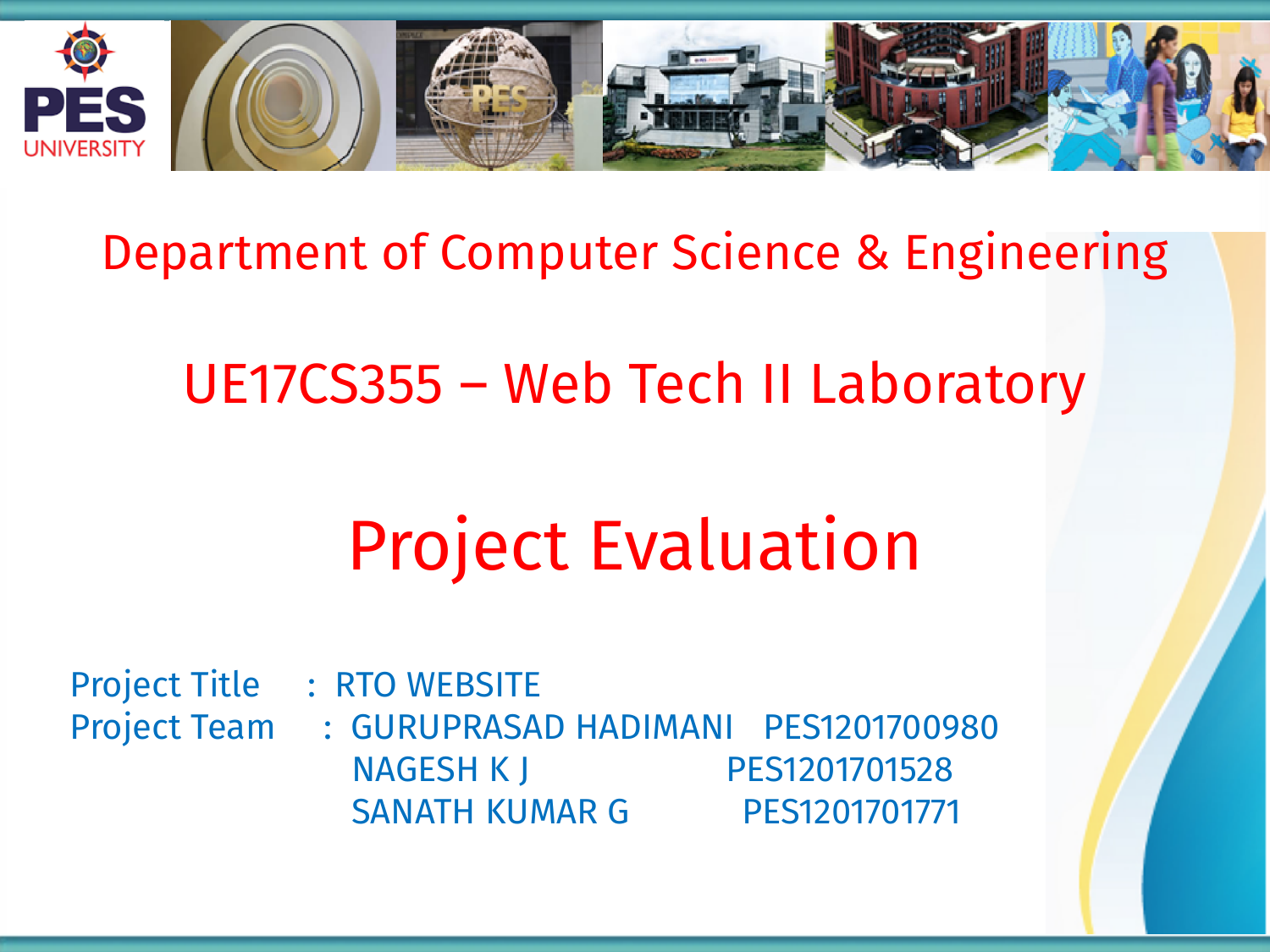

Department of Computer Science & Engineering

UE17CS355 – Web Tech II Laboratory

Project Evaluation
Project Title     :  RTO WEBSITE
Project Team 	:  GURUPRASAD HADIMANI   PES1201700980
		   NAGESH K J                     PES1201701528
		   SANATH KUMAR G            PES1201701771